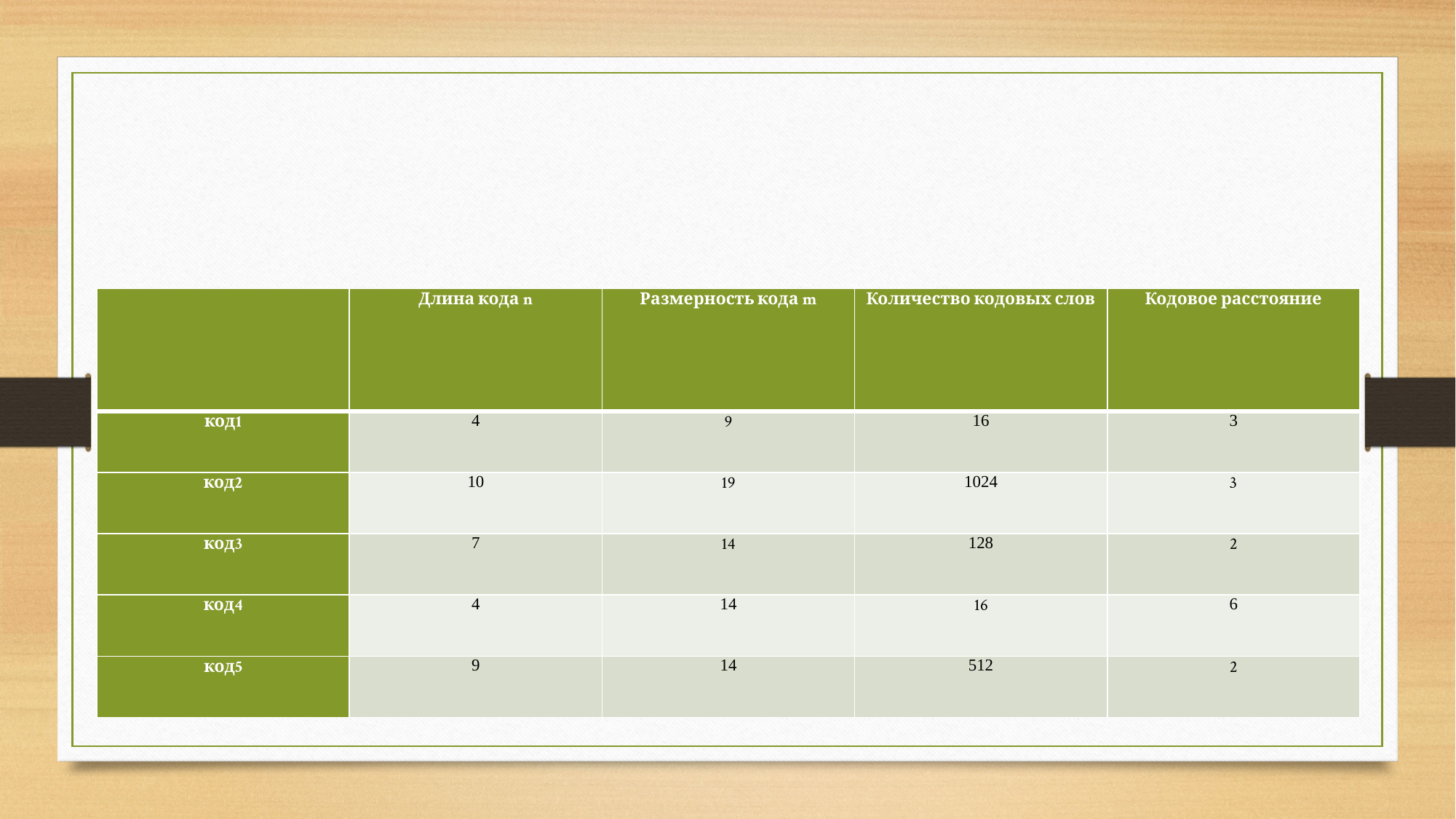

#
|  | Длина кода n | Размерность кода m | Количество кодовых слов | Кодовое расстояние |
| --- | --- | --- | --- | --- |
| код1 | 4 | 9 | 16 | 3 |
| код2 | 10 | 19 | 1024 | 3 |
| код3 | 7 | 14 | 128 | 2 |
| код4 | 4 | 14 | 16 | 6 |
| код5 | 9 | 14 | 512 | 2 |